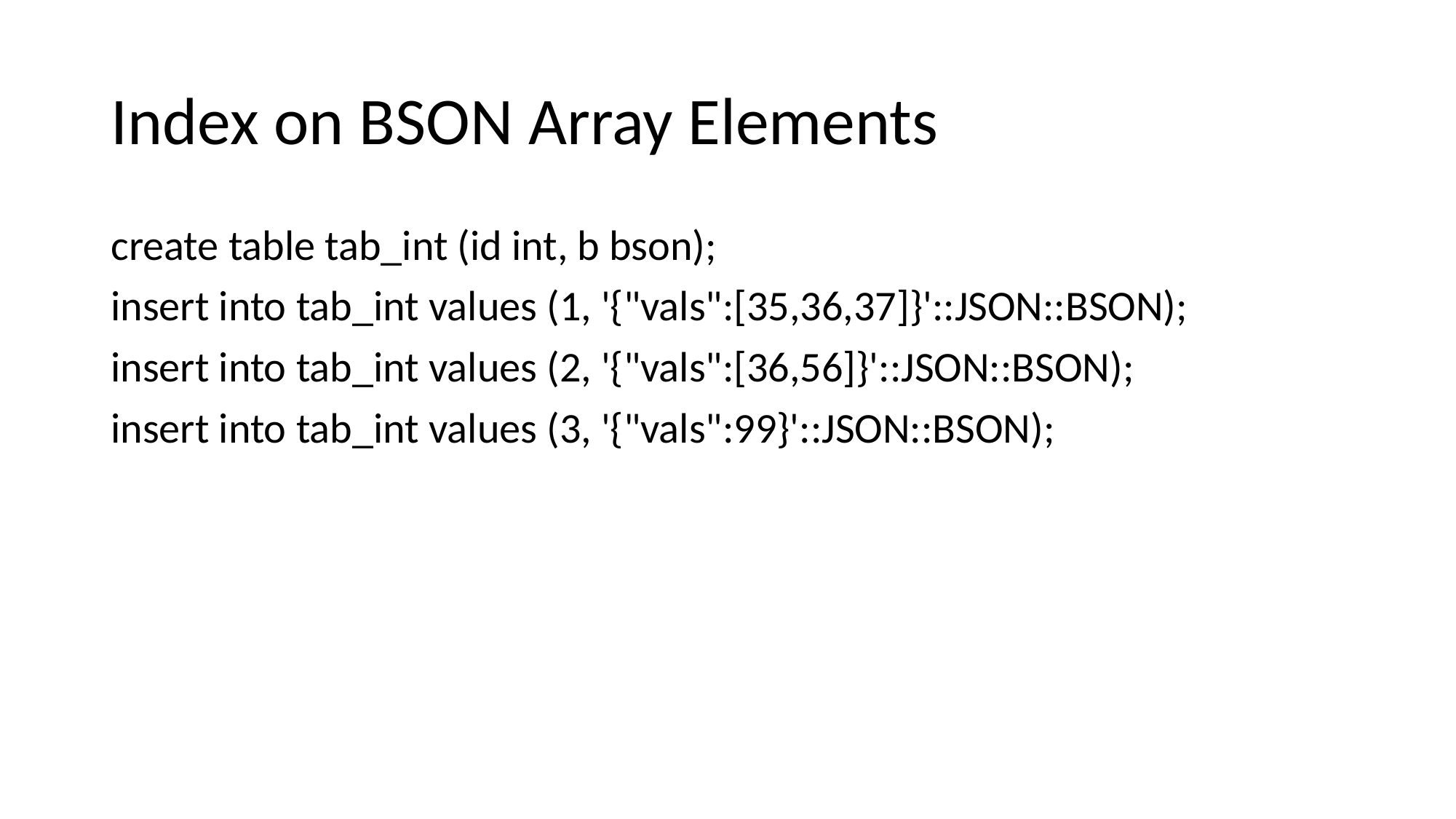

# Index on BSON Array Elements
create table tab_int (id int, b bson);
insert into tab_int values (1, '{"vals":[35,36,37]}'::JSON::BSON);
insert into tab_int values (2, '{"vals":[36,56]}'::JSON::BSON);
insert into tab_int values (3, '{"vals":99}'::JSON::BSON);